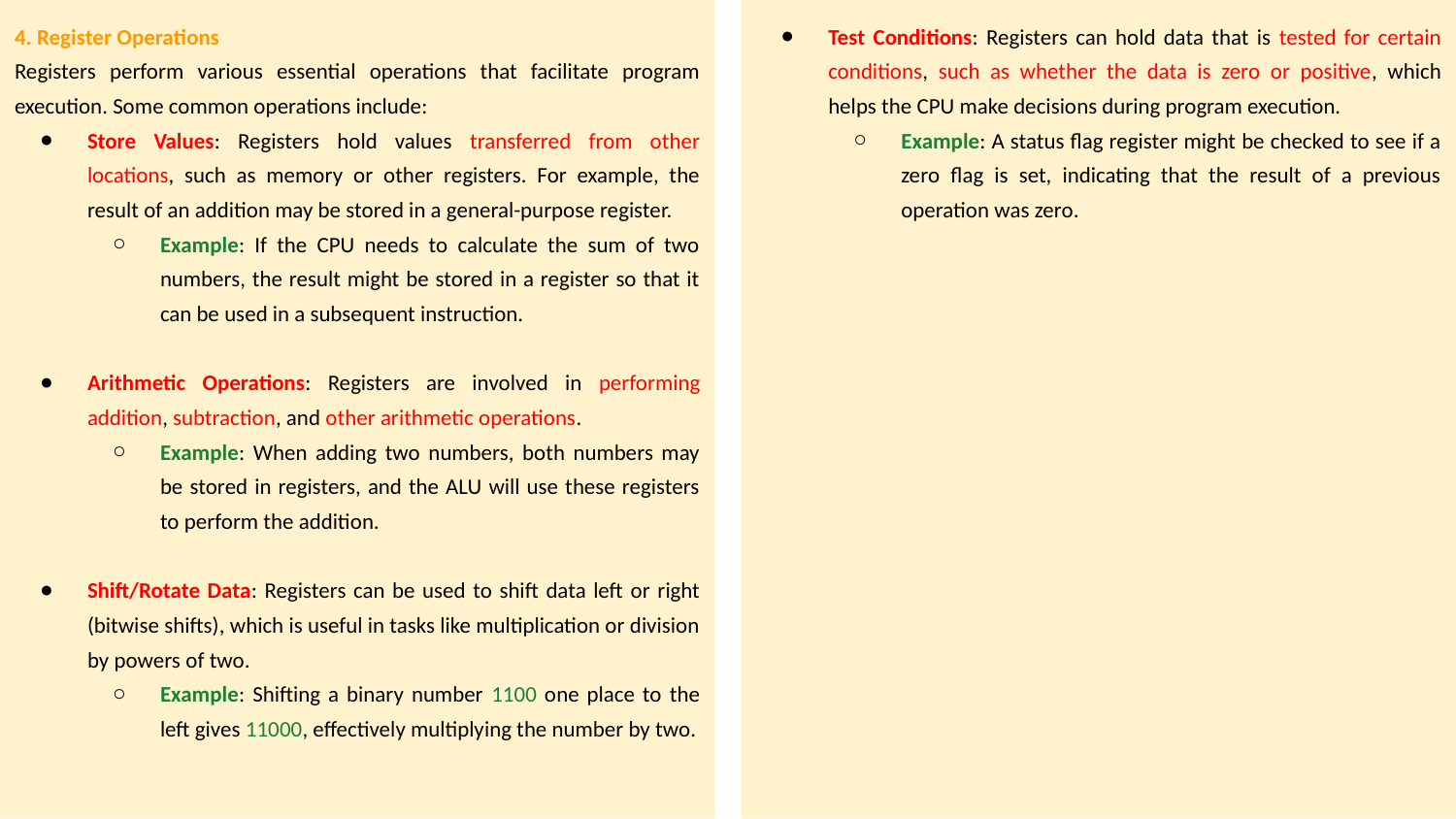

Test Conditions: Registers can hold data that is tested for certain conditions, such as whether the data is zero or positive, which helps the CPU make decisions during program execution.
Example: A status flag register might be checked to see if a zero flag is set, indicating that the result of a previous operation was zero.
4. Register Operations
Registers perform various essential operations that facilitate program execution. Some common operations include:
Store Values: Registers hold values transferred from other locations, such as memory or other registers. For example, the result of an addition may be stored in a general-purpose register.
Example: If the CPU needs to calculate the sum of two numbers, the result might be stored in a register so that it can be used in a subsequent instruction.

Arithmetic Operations: Registers are involved in performing addition, subtraction, and other arithmetic operations.
Example: When adding two numbers, both numbers may be stored in registers, and the ALU will use these registers to perform the addition.

Shift/Rotate Data: Registers can be used to shift data left or right (bitwise shifts), which is useful in tasks like multiplication or division by powers of two.
Example: Shifting a binary number 1100 one place to the left gives 11000, effectively multiplying the number by two.